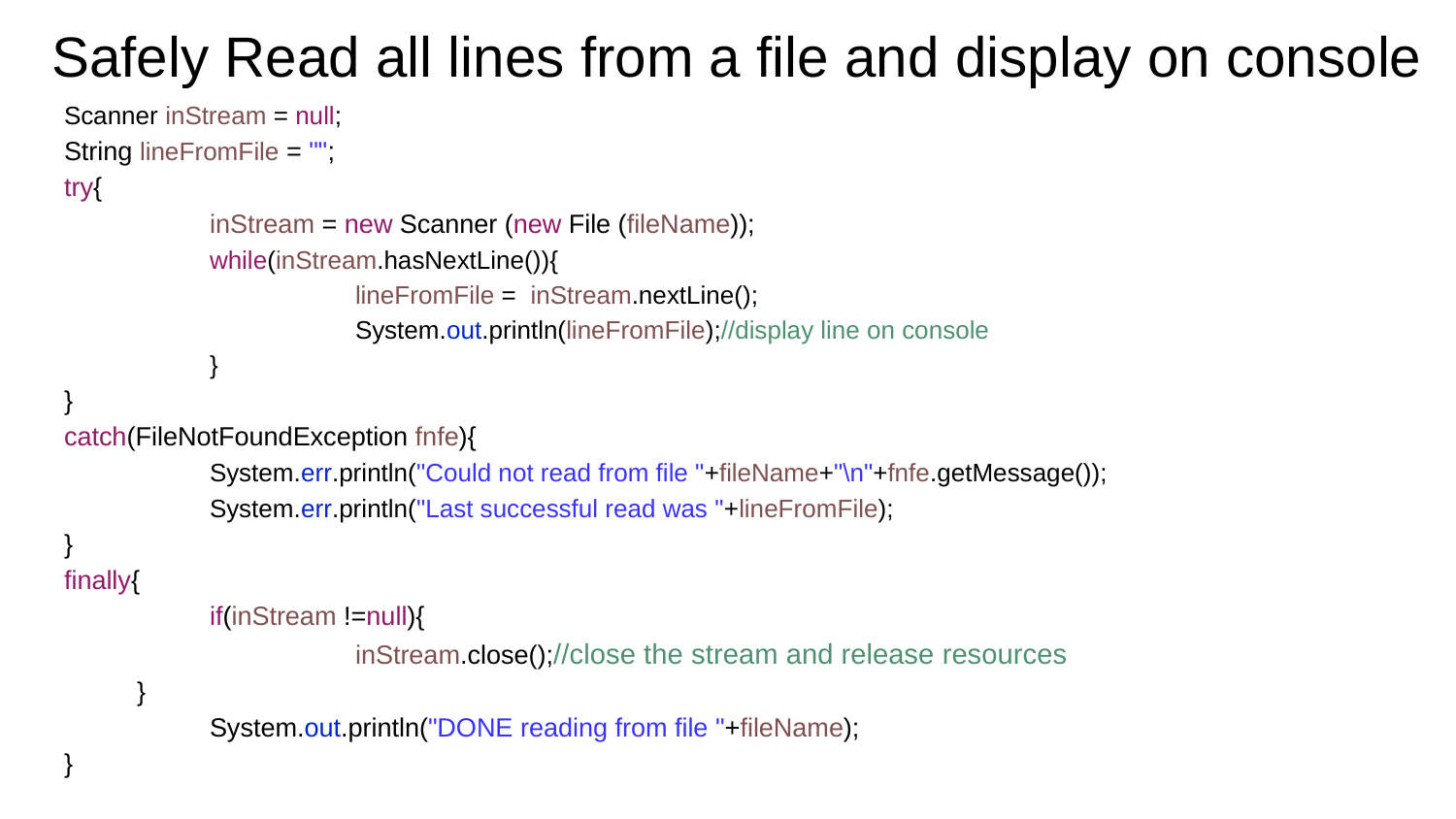

# Safely Read all lines from a file and display on console
Scanner inStream = null;
String lineFromFile = "";
try{
	inStream = new Scanner (new File (fileName));
	while(inStream.hasNextLine()){
		lineFromFile =  inStream.nextLine();
		System.out.println(lineFromFile);//display line on console
	}
}
catch(FileNotFoundException fnfe){
	System.err.println("Could not read from file "+fileName+"\n"+fnfe.getMessage());
	System.err.println("Last successful read was "+lineFromFile);
}
finally{
	if(inStream !=null){
		inStream.close();//close the stream and release resources
}
	System.out.println("DONE reading from file "+fileName);
}